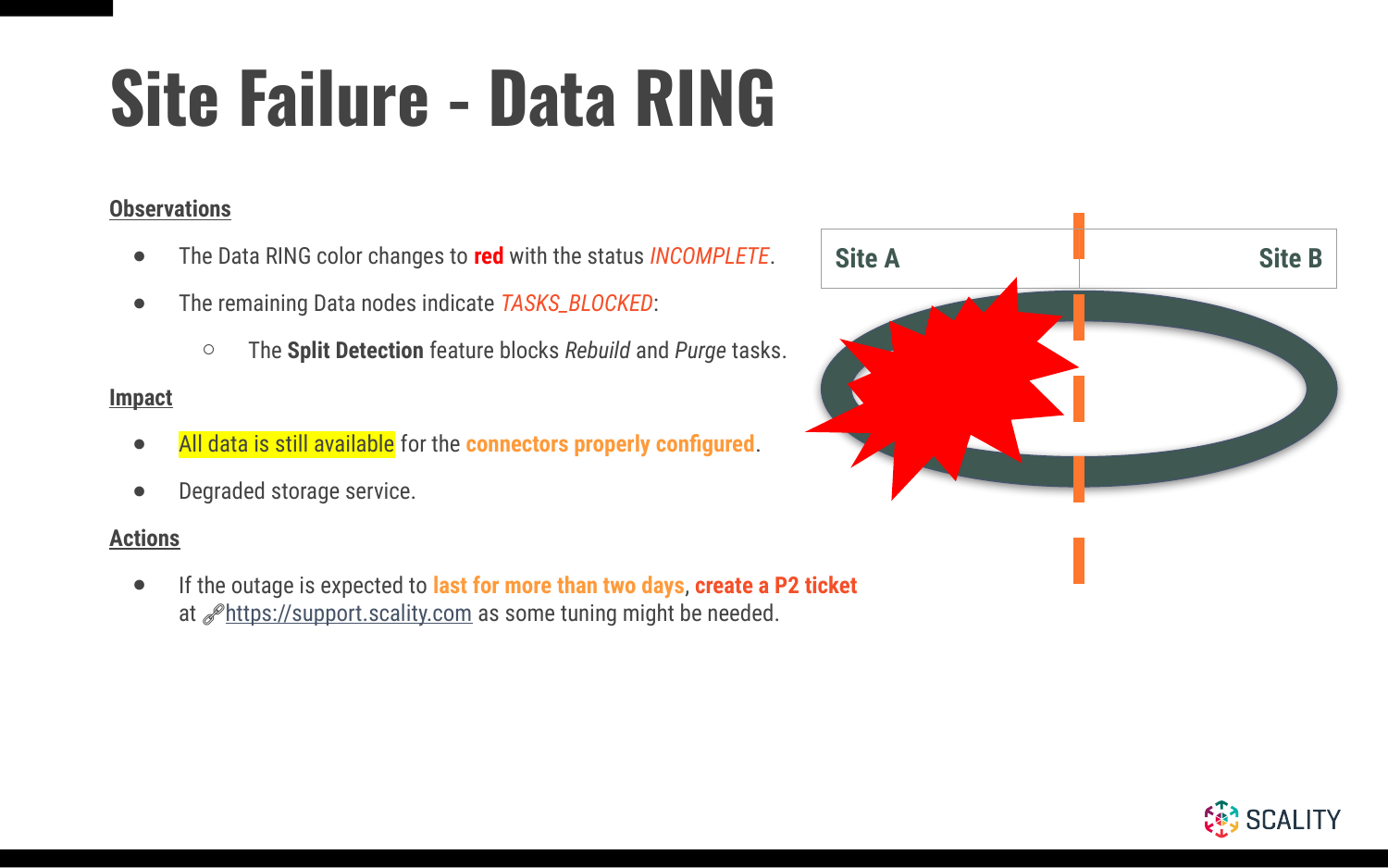

Site Failure - Data RING
Observations
The Data RING color changes to red with the status INCOMPLETE.
The remaining Data nodes indicate TASKS_BLOCKED:
The Split Detection feature blocks Rebuild and Purge tasks.
Impact
All data is still available for the connectors properly configured.
Degraded storage service.
Actions
If the outage is expected to last for more than two days, create a P2 ticket
at 🔗https://support.scality.com as some tuning might be needed.
| Site A | Site B |
| --- | --- |